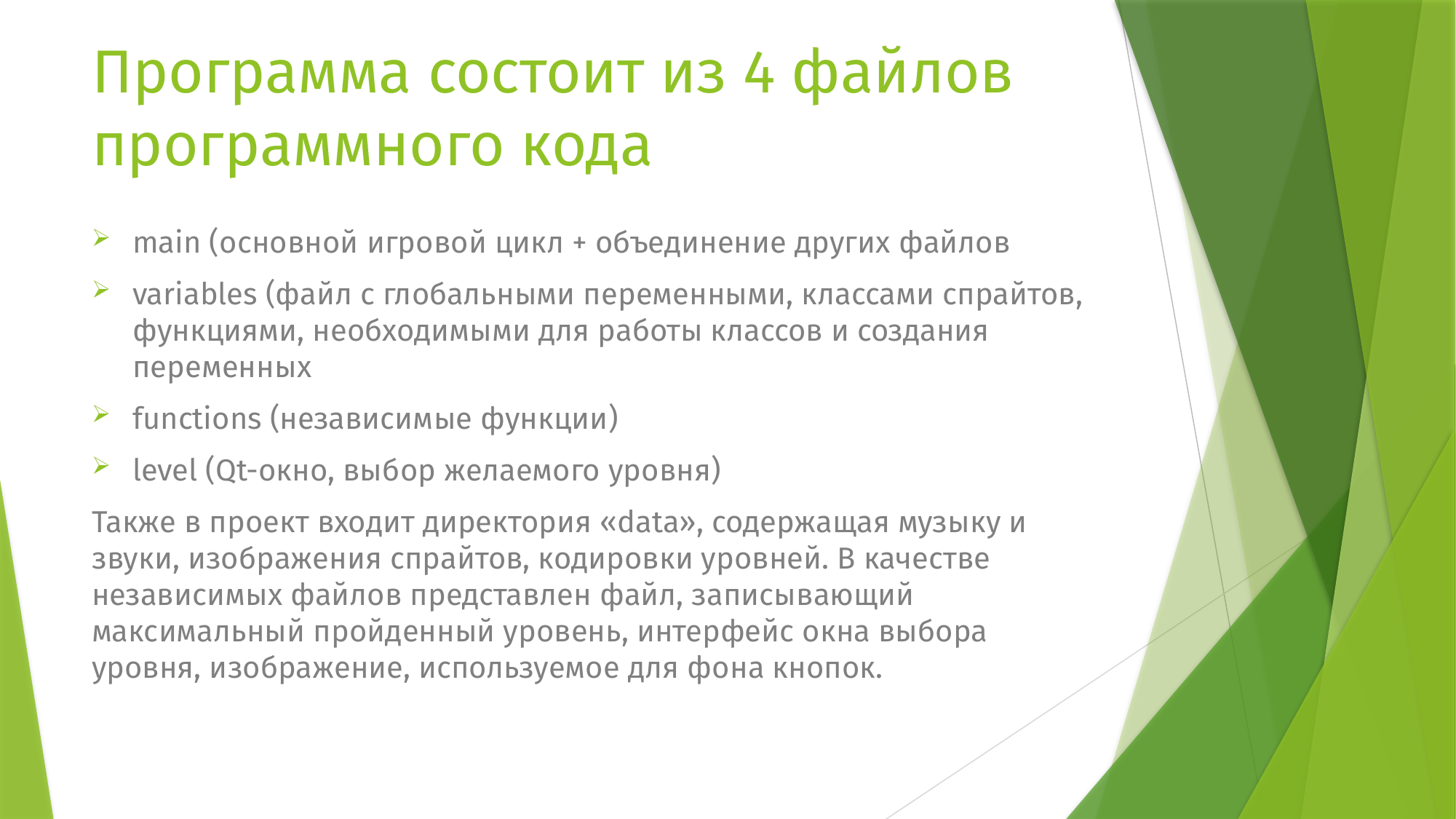

# Программа состоит из 4 файлов программного кода
main (основной игровой цикл + объединение других файлов
variables (файл с глобальными переменными, классами спрайтов, функциями, необходимыми для работы классов и создания переменных
functions (независимые функции)
level (Qt-окно, выбор желаемого уровня)
Также в проект входит директория «data», содержащая музыку и звуки, изображения спрайтов, кодировки уровней. В качестве независимых файлов представлен файл, записывающий максимальный пройденный уровень, интерфейс окна выбора уровня, изображение, используемое для фона кнопок.